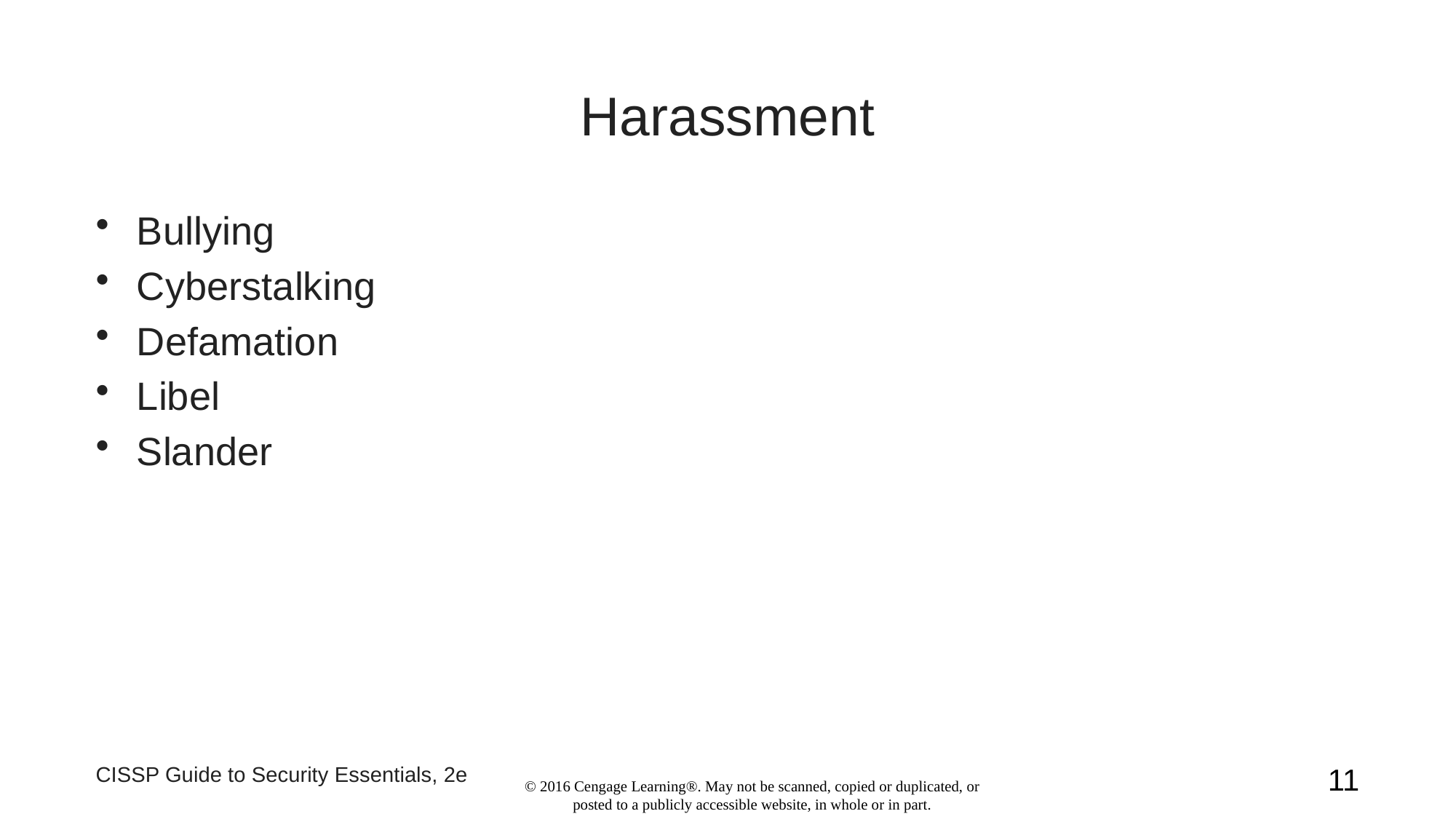

# Harassment
Bullying
Cyberstalking
Defamation
Libel
Slander
CISSP Guide to Security Essentials, 2e
11
© 2016 Cengage Learning®. May not be scanned, copied or duplicated, or posted to a publicly accessible website, in whole or in part.